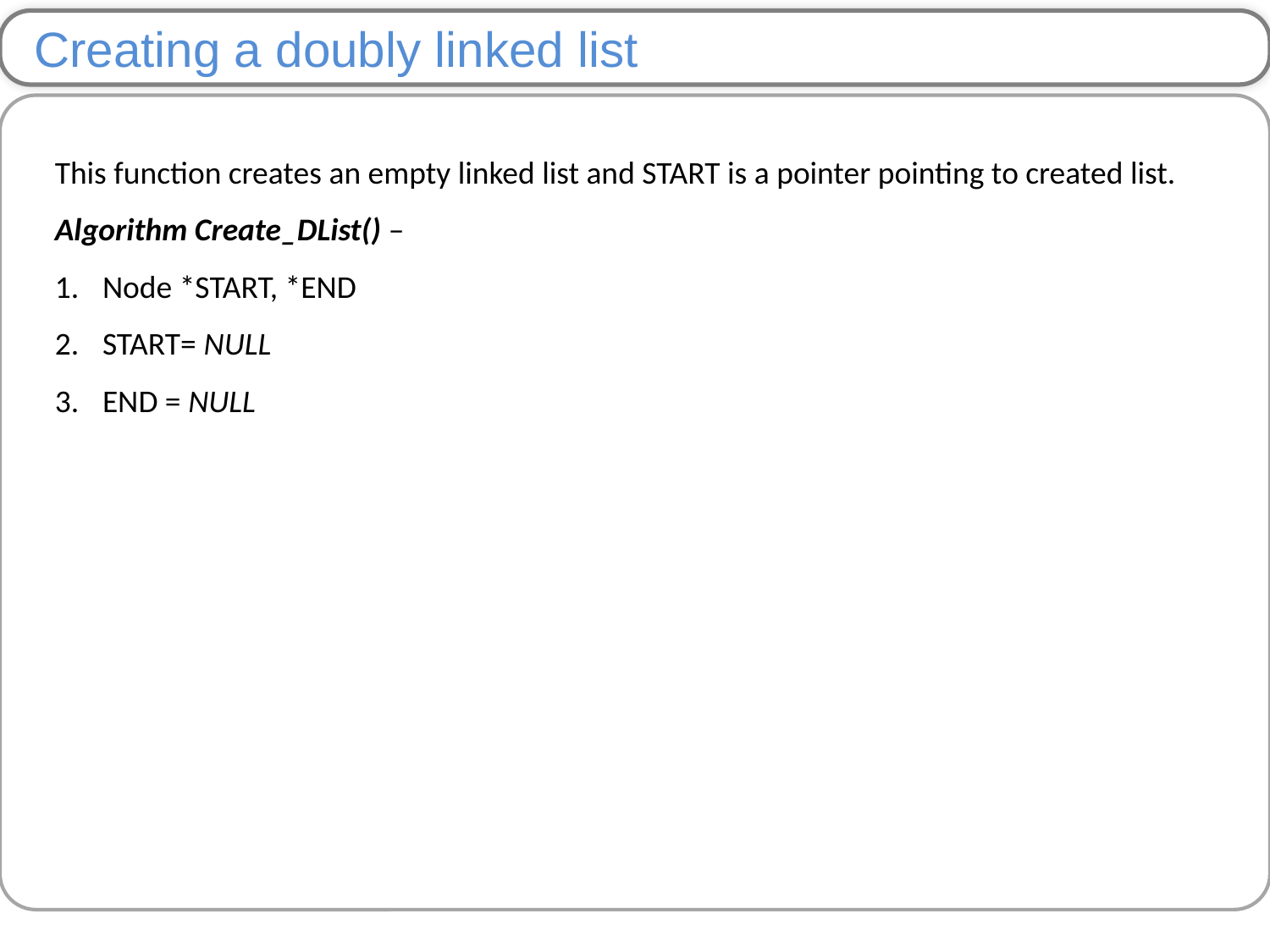

Creating a doubly linked list

This function creates an empty linked list and START is a pointer pointing to created list.
Algorithm Create_DList() –
Node *START, *END
START= NULL
END = NULL